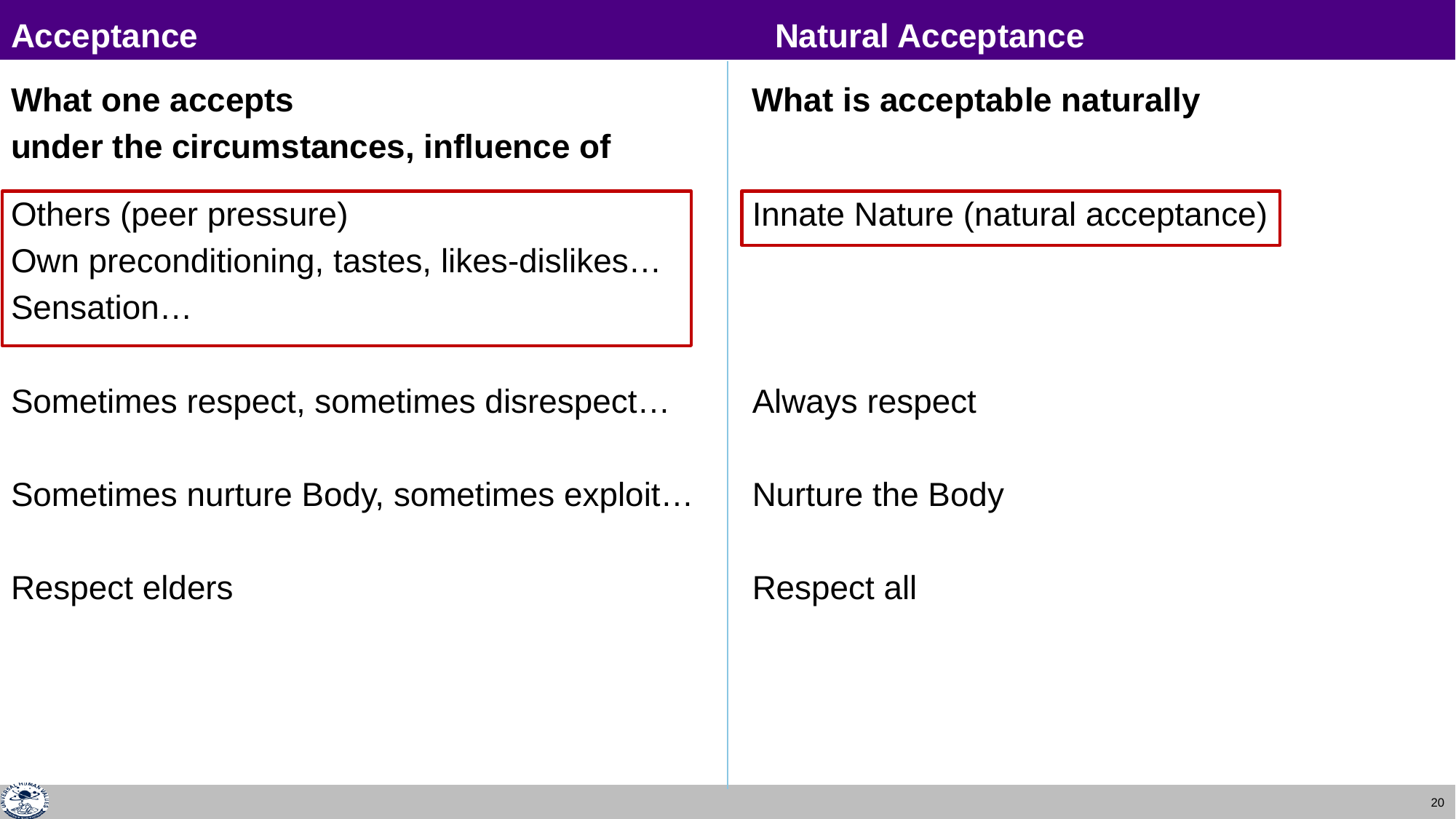

# Acceptance						Natural Acceptance
What one accepts
under the circumstances, influence of

Others (peer pressure)
Own preconditioning, tastes, likes-dislikes…
Sensation…

Sometimes respect, sometimes disrespect…

Sometimes nurture Body, sometimes exploit…

Respect elders
What is acceptable naturally

Innate Nature (natural acceptance)

Always respect

Nurture the Body

Respect all